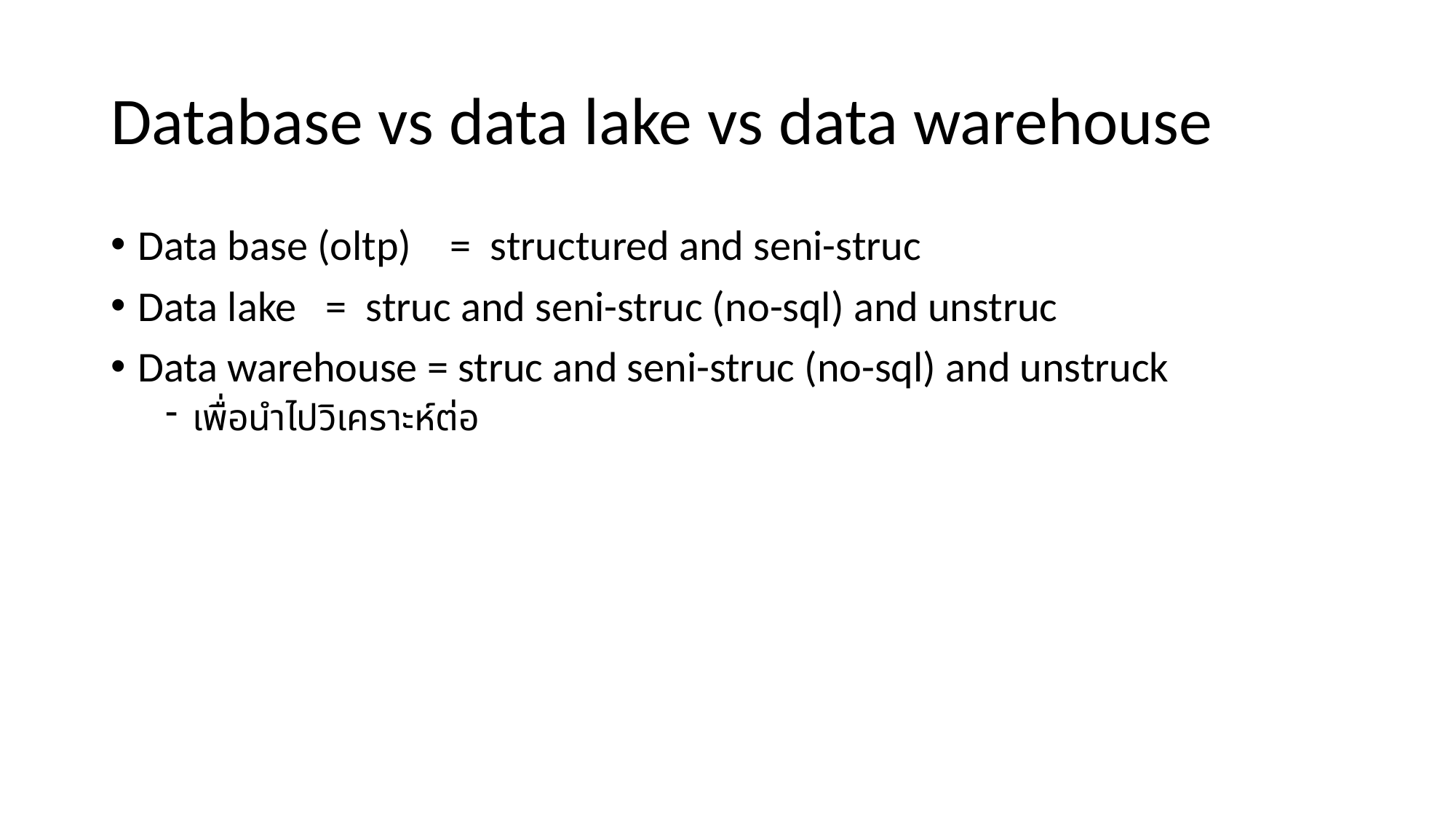

# Database vs data lake vs data warehouse
Data base (oltp)    =  structured and seni-struc
Data lake   =  struc and seni-struc (no-sql) and unstruc
Data warehouse = struc and seni-struc (no-sql) and unstruck
เพื่อนำไปวิเคราะห์ต่อ